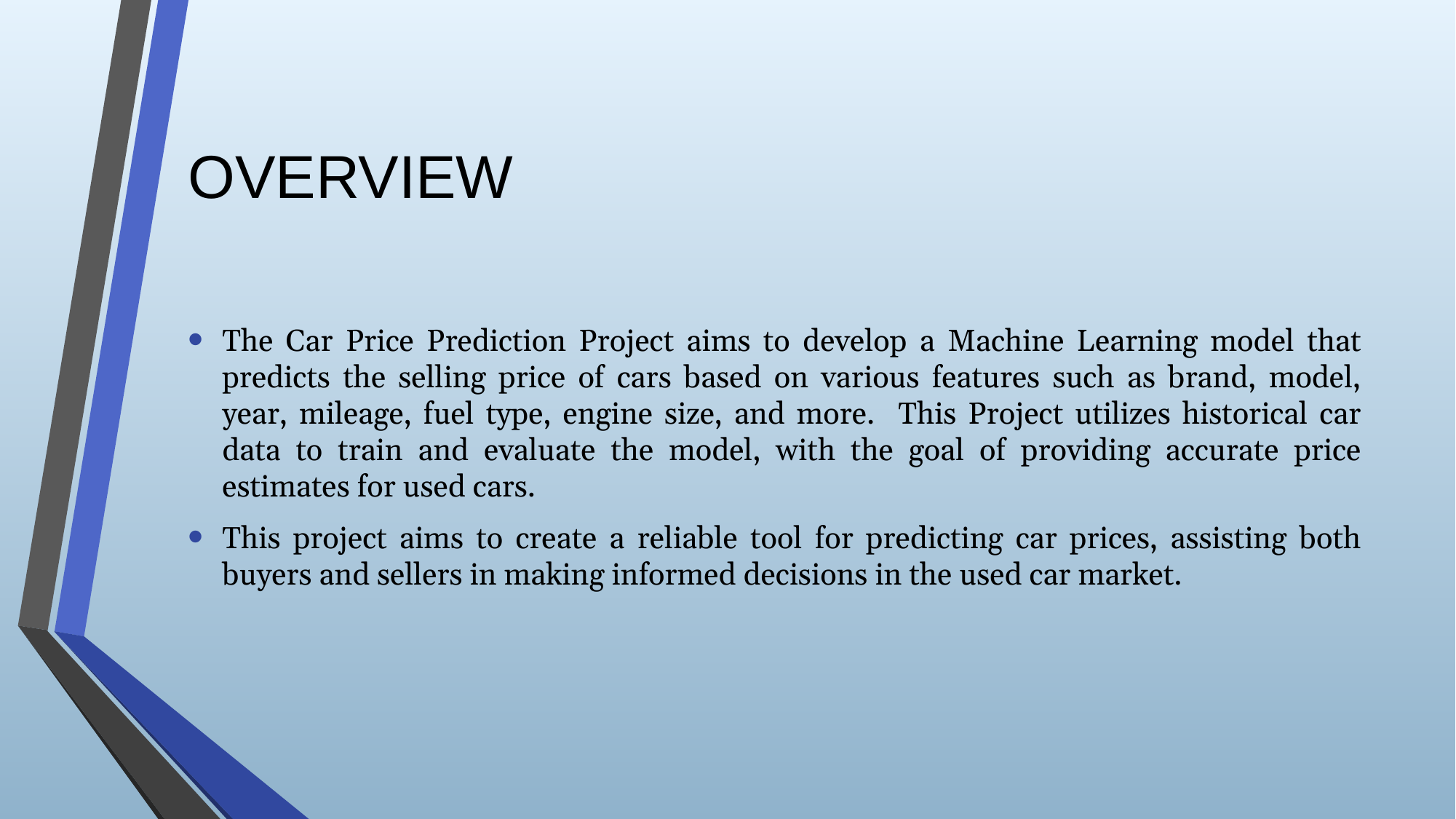

# OVERVIEW
The Car Price Prediction Project aims to develop a Machine Learning model that predicts the selling price of cars based on various features such as brand, model, year, mileage, fuel type, engine size, and more.  This Project utilizes historical car data to train and evaluate the model, with the goal of providing accurate price estimates for used cars.
This project aims to create a reliable tool for predicting car prices, assisting both buyers and sellers in making informed decisions in the used car market.